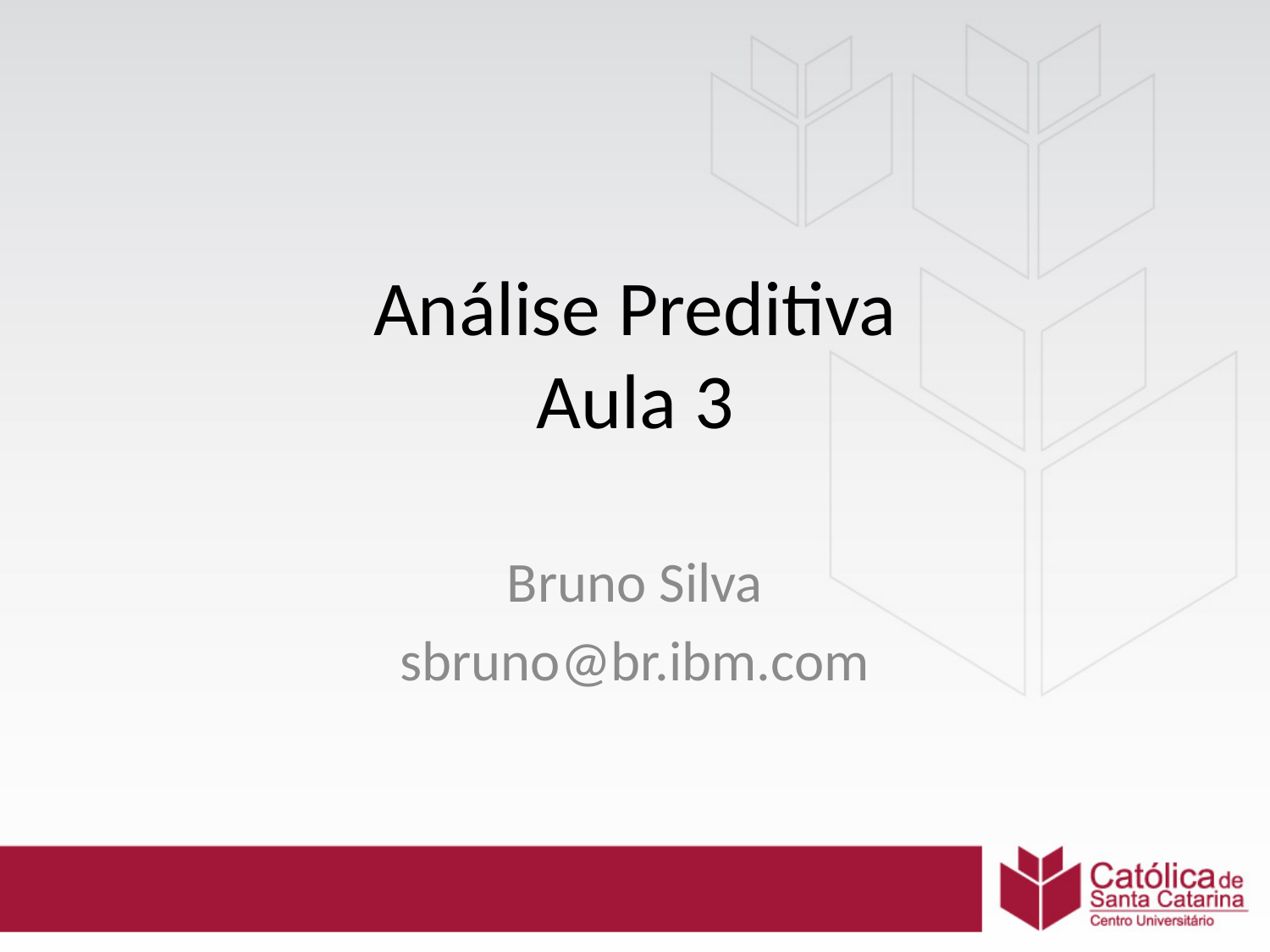

# Análise Preditiva Aula 3
Bruno Silva
sbruno@br.ibm.com